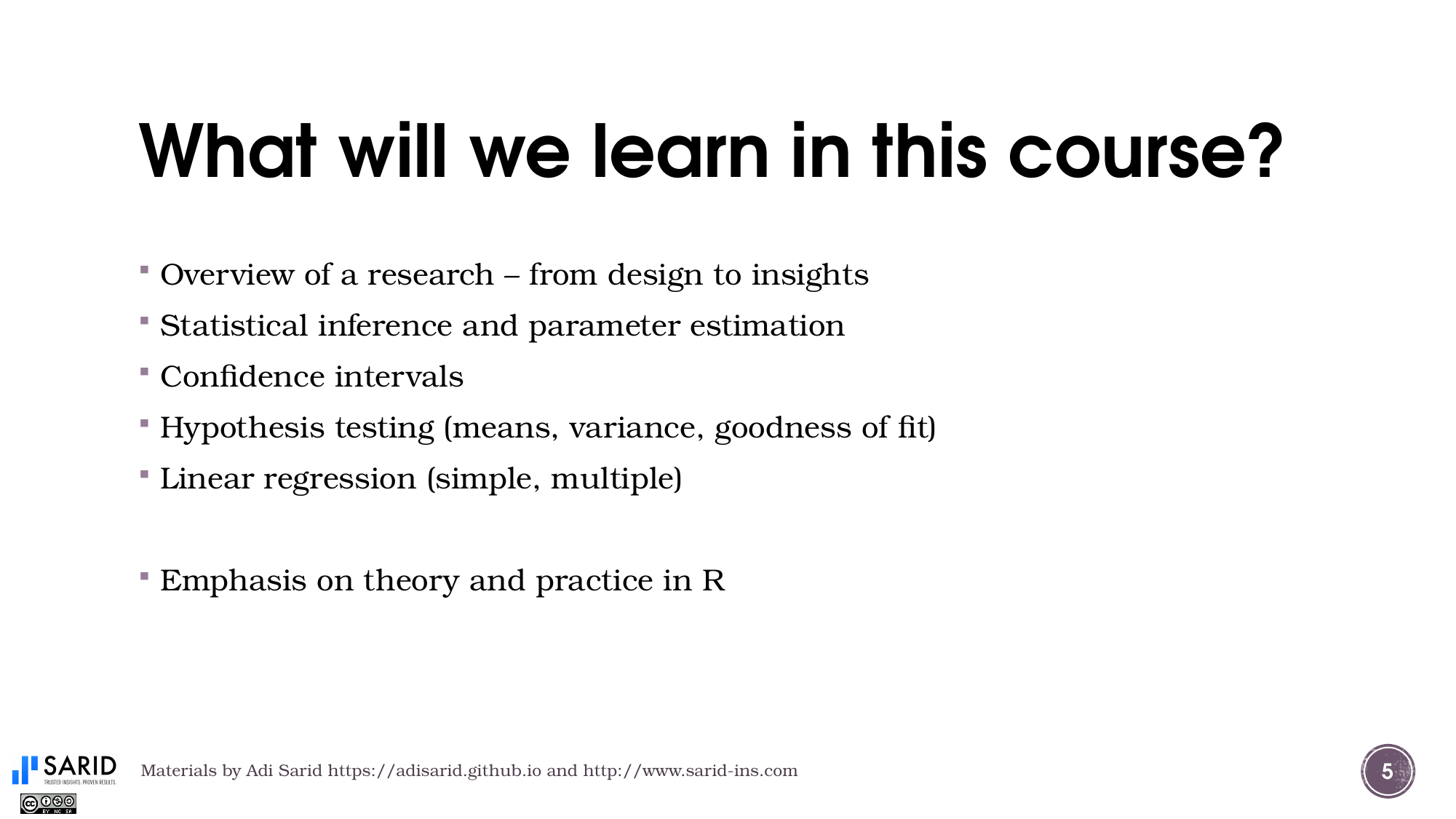

# What will we learn in this course?
Overview of a research – from design to insights
Statistical inference and parameter estimation
Confidence intervals
Hypothesis testing (means, variance, goodness of fit)
Linear regression (simple, multiple)

Emphasis on theory and practice in R
Materials by Adi Sarid https://adisarid.github.io and http://www.sarid-ins.com
5